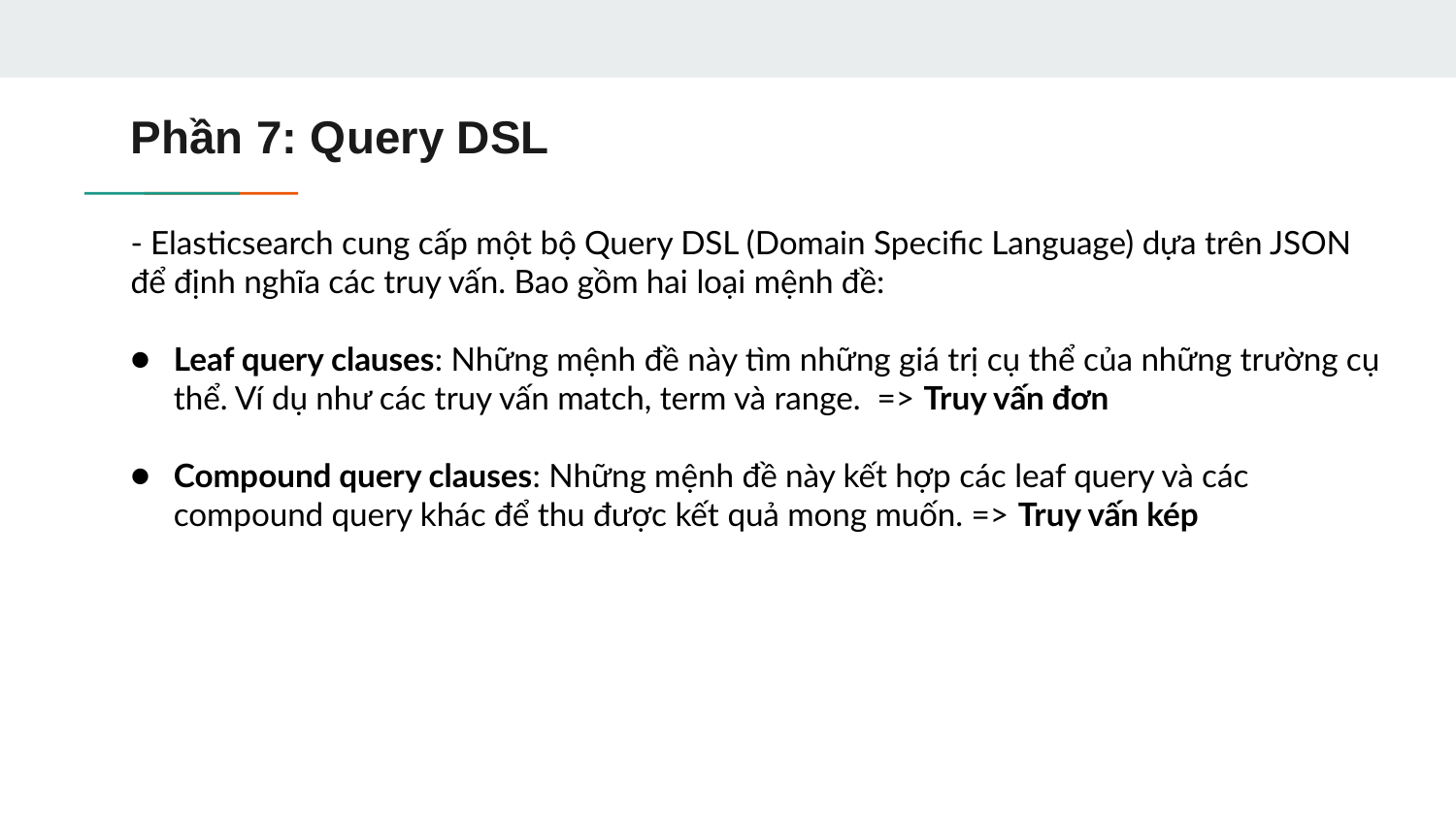

# Phần 7: Query DSL

- Elasticsearch cung cấp một bộ Query DSL (Domain Specific Language) dựa trên JSON để định nghĩa các truy vấn. Bao gồm hai loại mệnh đề:

Leaf query clauses: Những mệnh đề này tìm những giá trị cụ thể của những trường cụ thể. Ví dụ như các truy vấn match, term và range.  => Truy vấn đơn

Compound query clauses: Những mệnh đề này kết hợp các leaf query và các compound query khác để thu được kết quả mong muốn. => Truy vấn kép